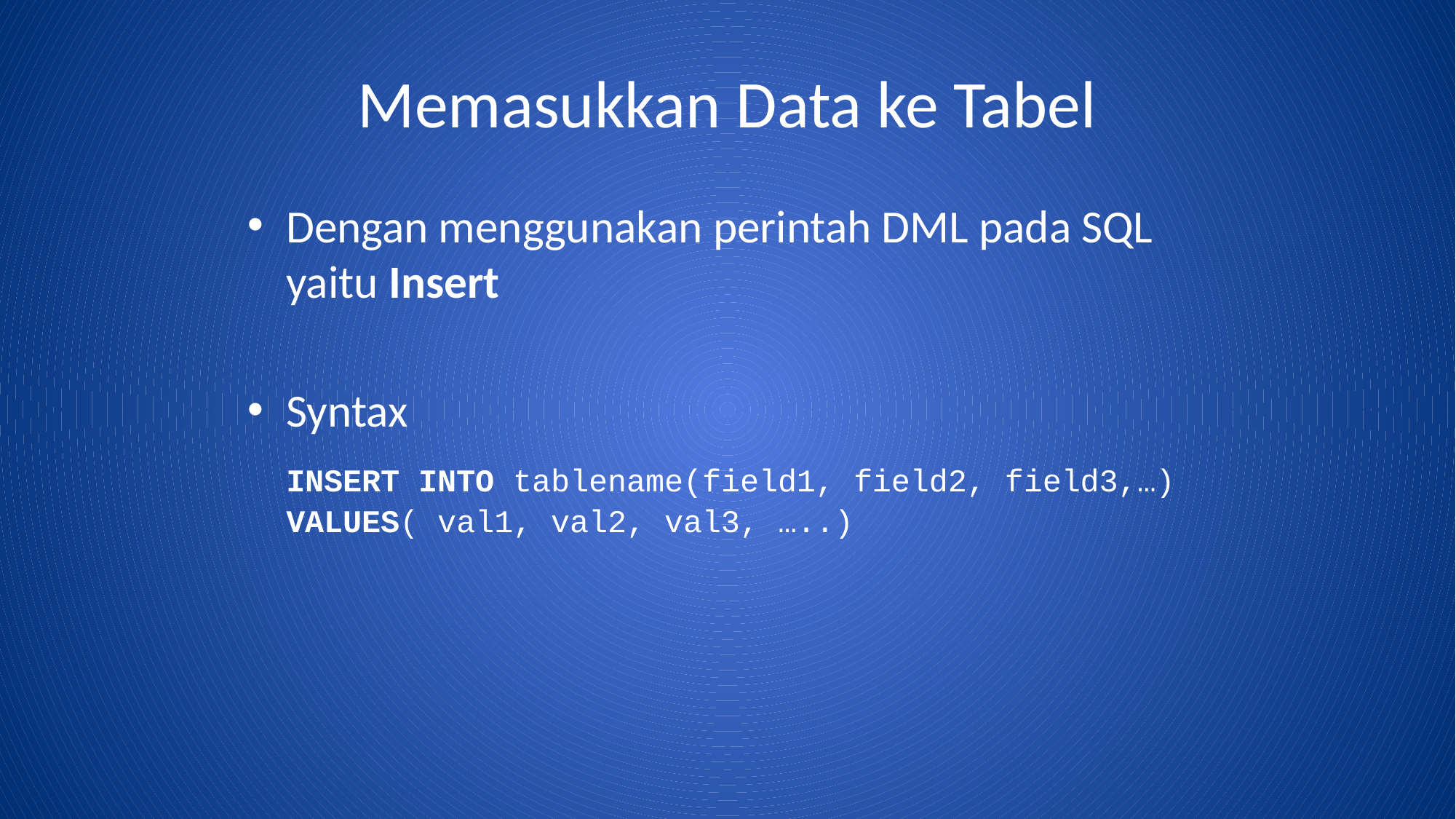

# Memasukkan Data ke Tabel
Dengan menggunakan perintah DML pada SQL yaitu Insert

Syntax
	INSERT INTO tablename(field1, field2, field3,…) VALUES( val1, val2, val3, …..)